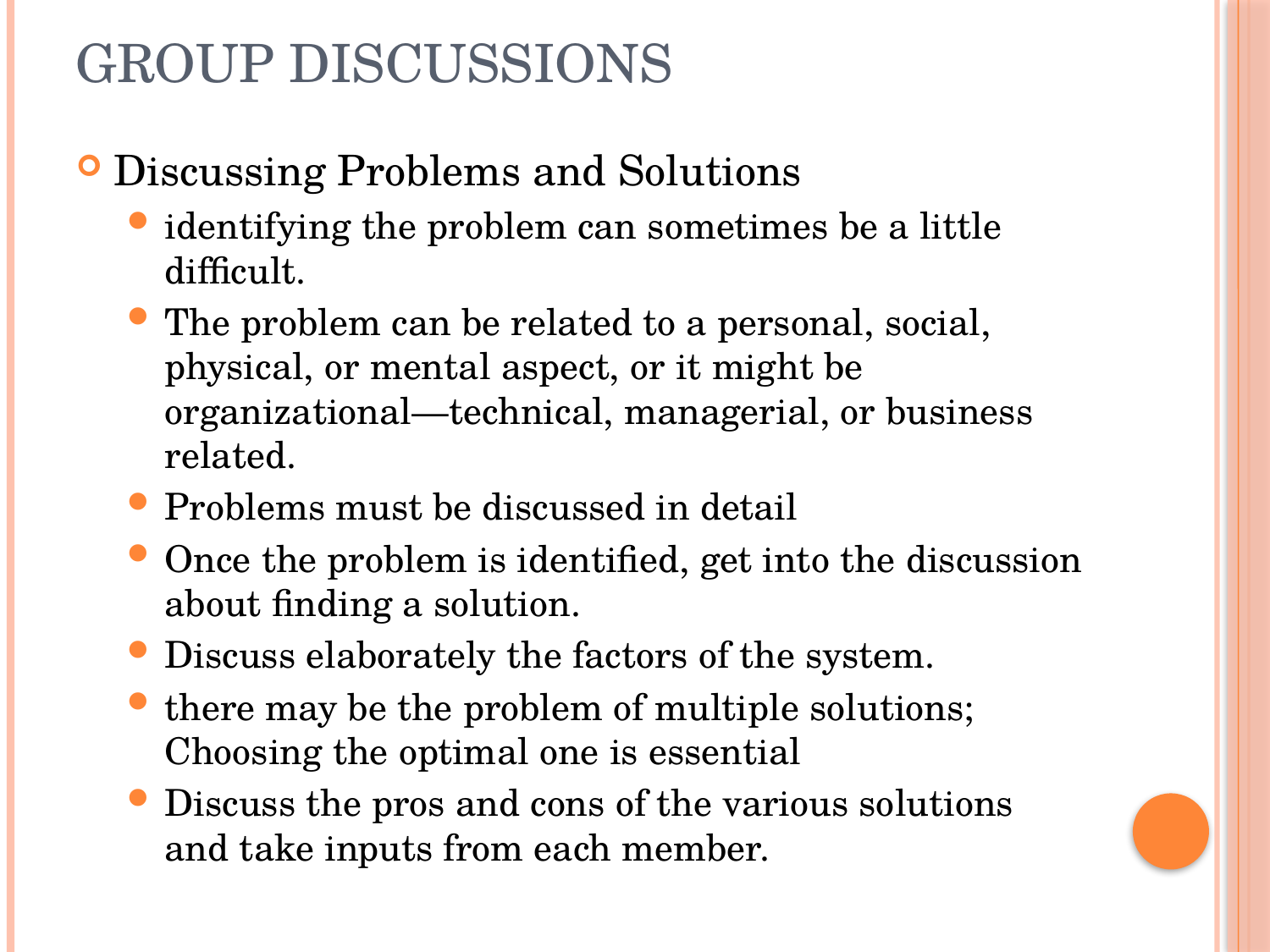

# GROUP DISCUSSIONS
Discussing Problems and Solutions
identifying the problem can sometimes be a little difficult.
The problem can be related to a personal, social, physical, or mental aspect, or it might be organizational—technical, managerial, or business related.
Problems must be discussed in detail
Once the problem is identified, get into the discussion about finding a solution.
Discuss elaborately the factors of the system.
there may be the problem of multiple solutions; Choosing the optimal one is essential
Discuss the pros and cons of the various solutions and take inputs from each member.
14